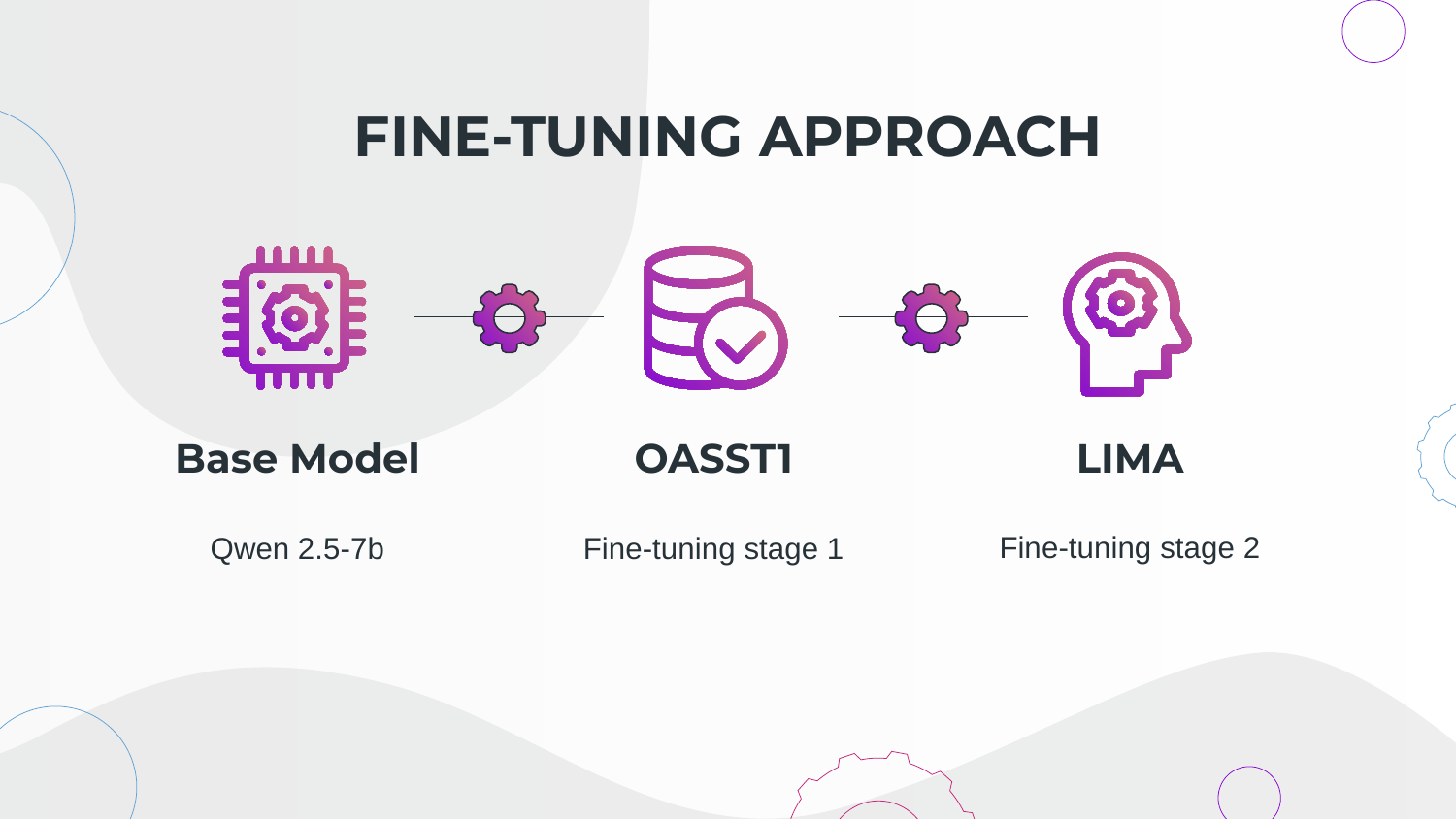

FINE-TUNING APPROACH

LIMA
# Base Model
OASST1
Fine-tuning stage 2
Qwen 2.5-7b
Fine-tuning stage 1